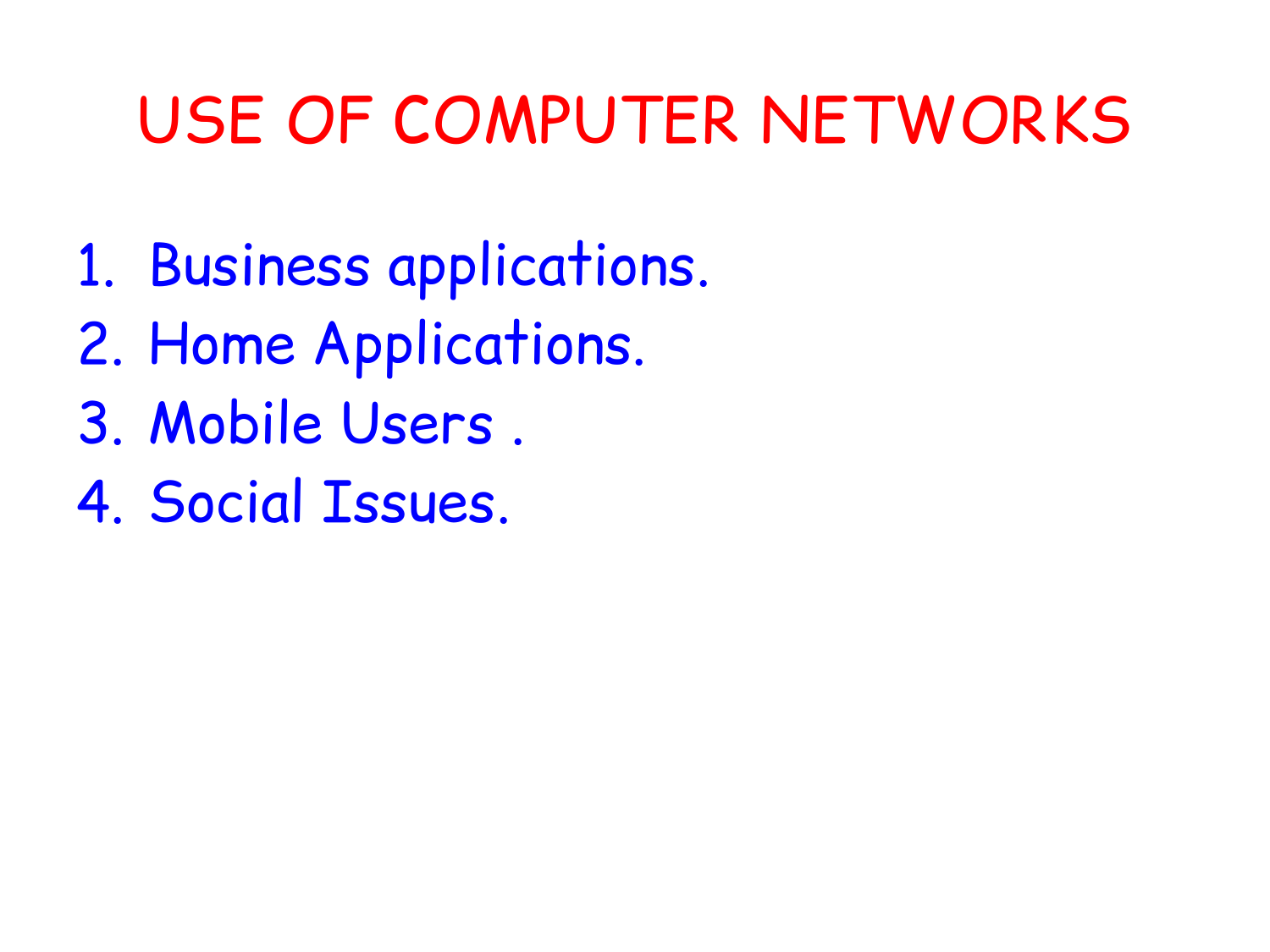

# USE OF COMPUTER NETWORKS
Business applications.
Home Applications.
Mobile Users .
Social Issues.